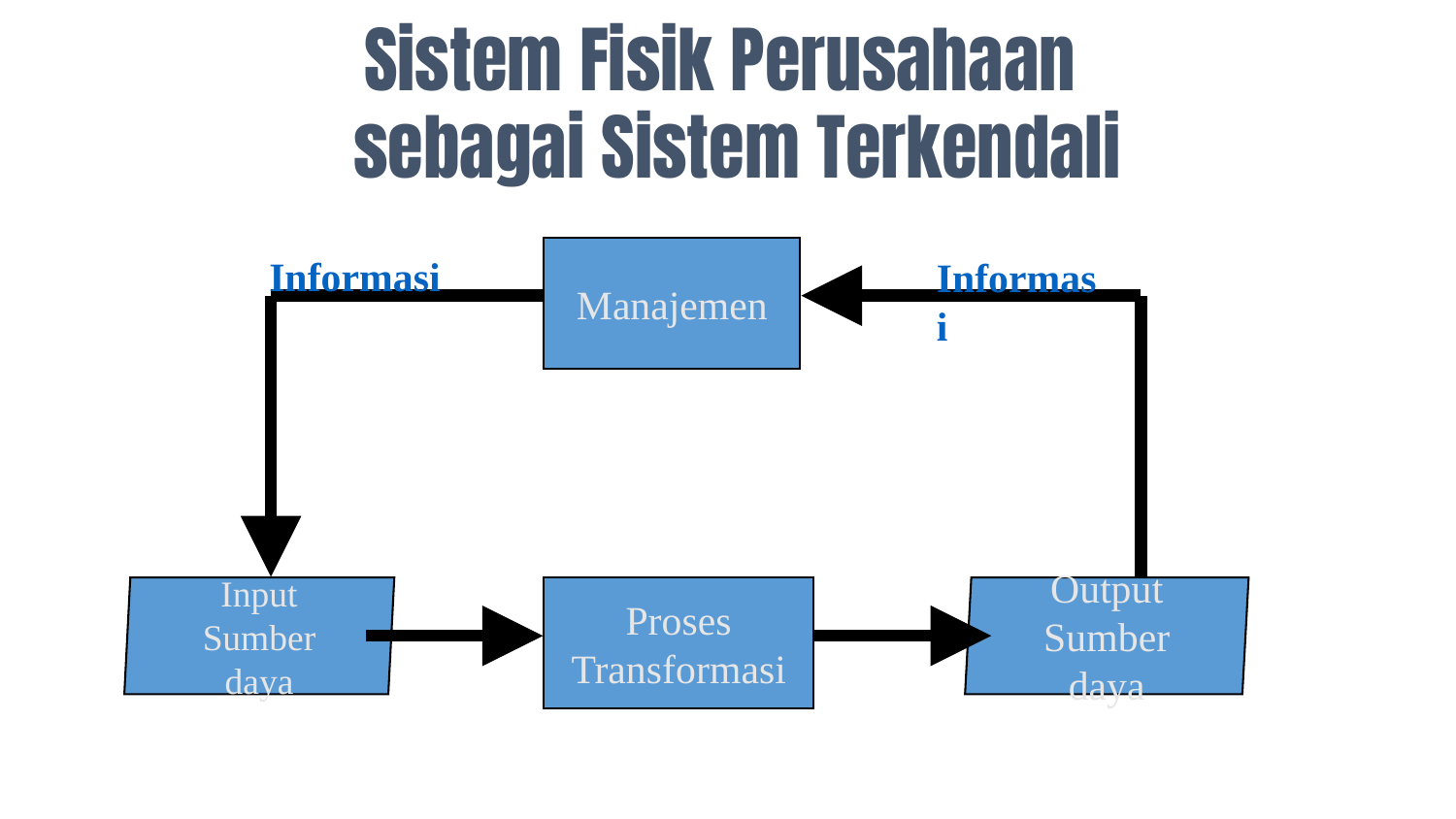

Sistem Fisik Perusahaan
 sebagai Sistem Terkendali
Manajemen
Informasi
Informasi
Input
Sumber daya
Proses
Transformasi
Output
Sumber daya